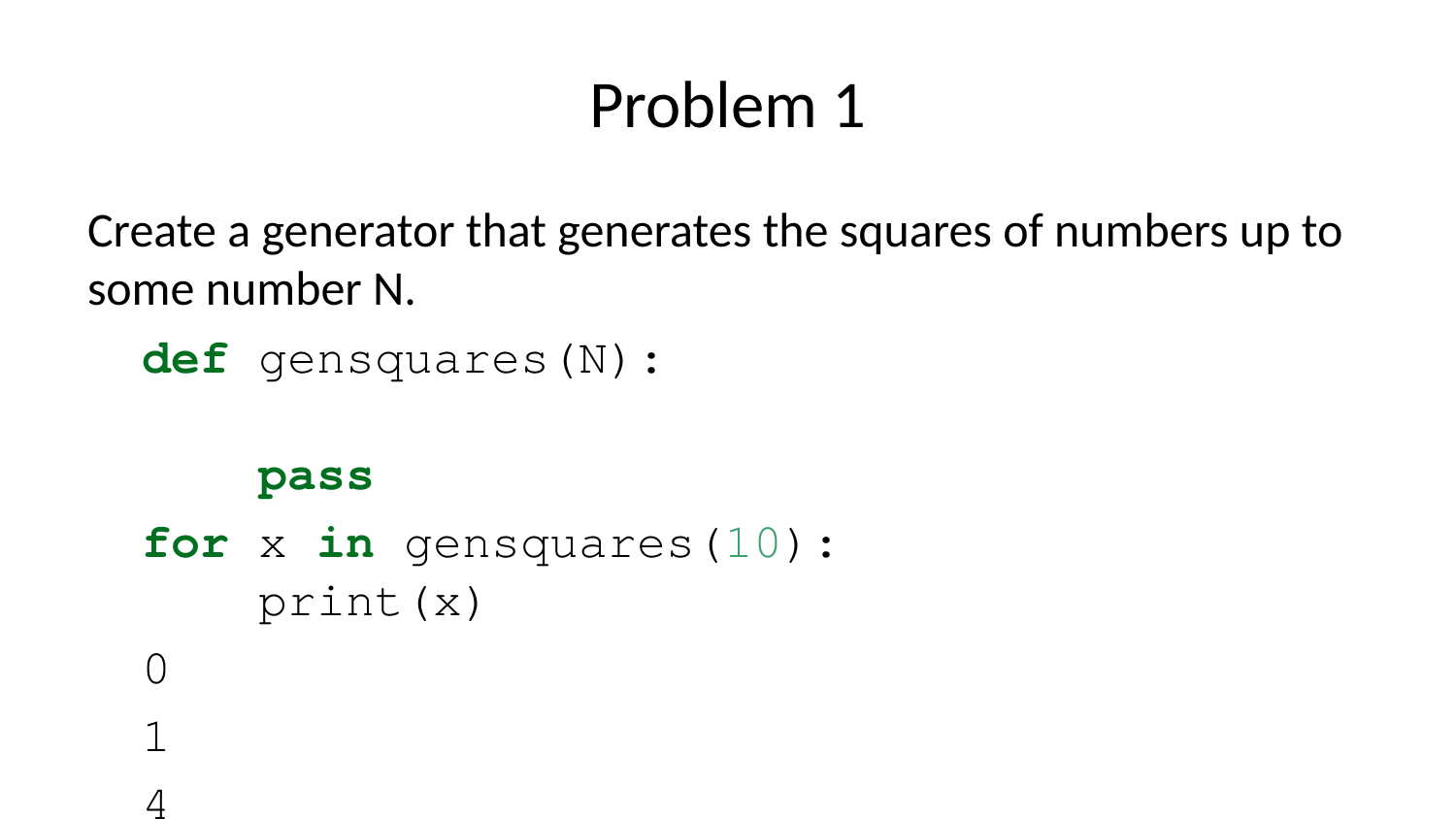

# Problem 1
Create a generator that generates the squares of numbers up to some number N.
def gensquares(N):
    pass
for x in gensquares(10):
    print(x)
0
1
4
9
16
25
36
49
64
81